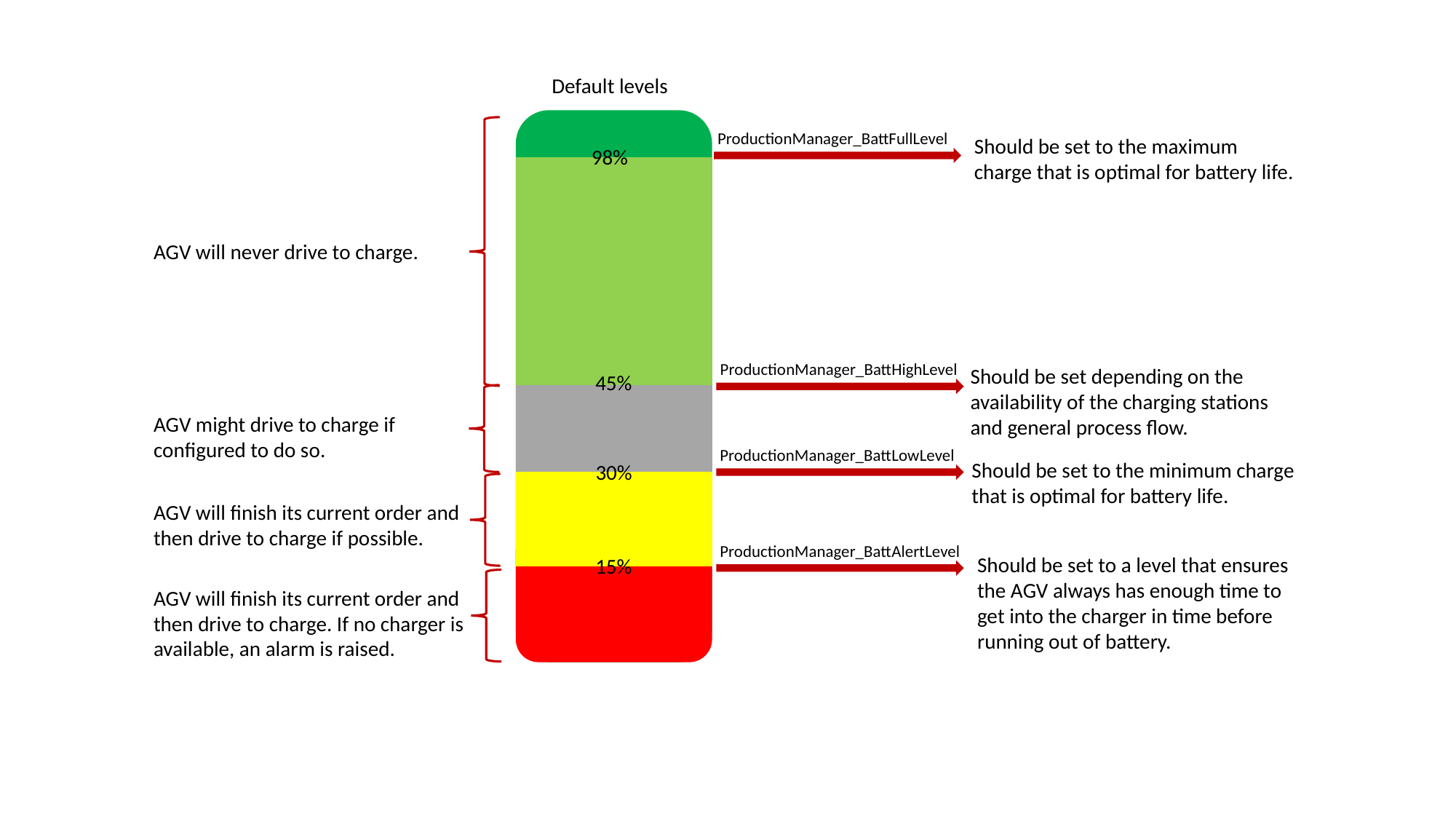

Default levels

ProductionManager_BattFullLevel
Should be set to the maximum charge that is optimal for battery life.
98%

AGV will never drive to charge.
ProductionManager_BattHighLevel

Should be set depending on the availability of the charging stations and general process flow.
45%

AGV might drive to charge if configured to do so.
ProductionManager_BattLowLevel

Should be set to the minimum charge that is optimal for battery life.
30%

AGV will finish its current order and then drive to charge if possible.

ProductionManager_BattAlertLevel

Should be set to a level that ensures the AGV always has enough time to get into the charger in time before running out of battery.
15%

AGV will finish its current order and then drive to charge. If no charger is available, an alarm is raised.